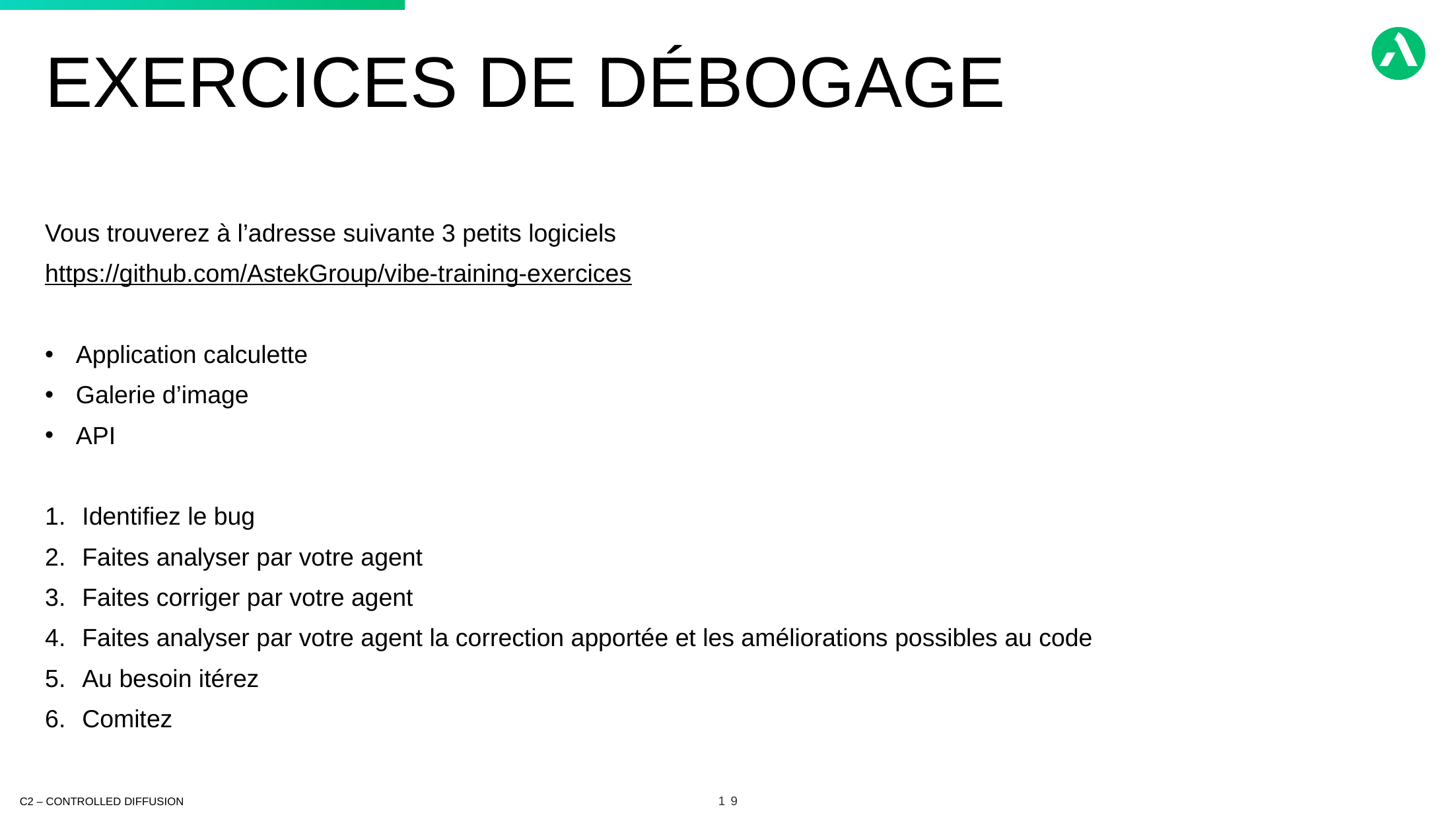

Exercices de débogage
Vous trouverez à l’adresse suivante 3 petits logiciels
https://github.com/AstekGroup/vibe-training-exercices

Application calculette
Galerie d’image
API

Identifiez le bug
Faites analyser par votre agent
Faites corriger par votre agent
Faites analyser par votre agent la correction apportée et les améliorations possibles au code
Au besoin itérez
Comitez